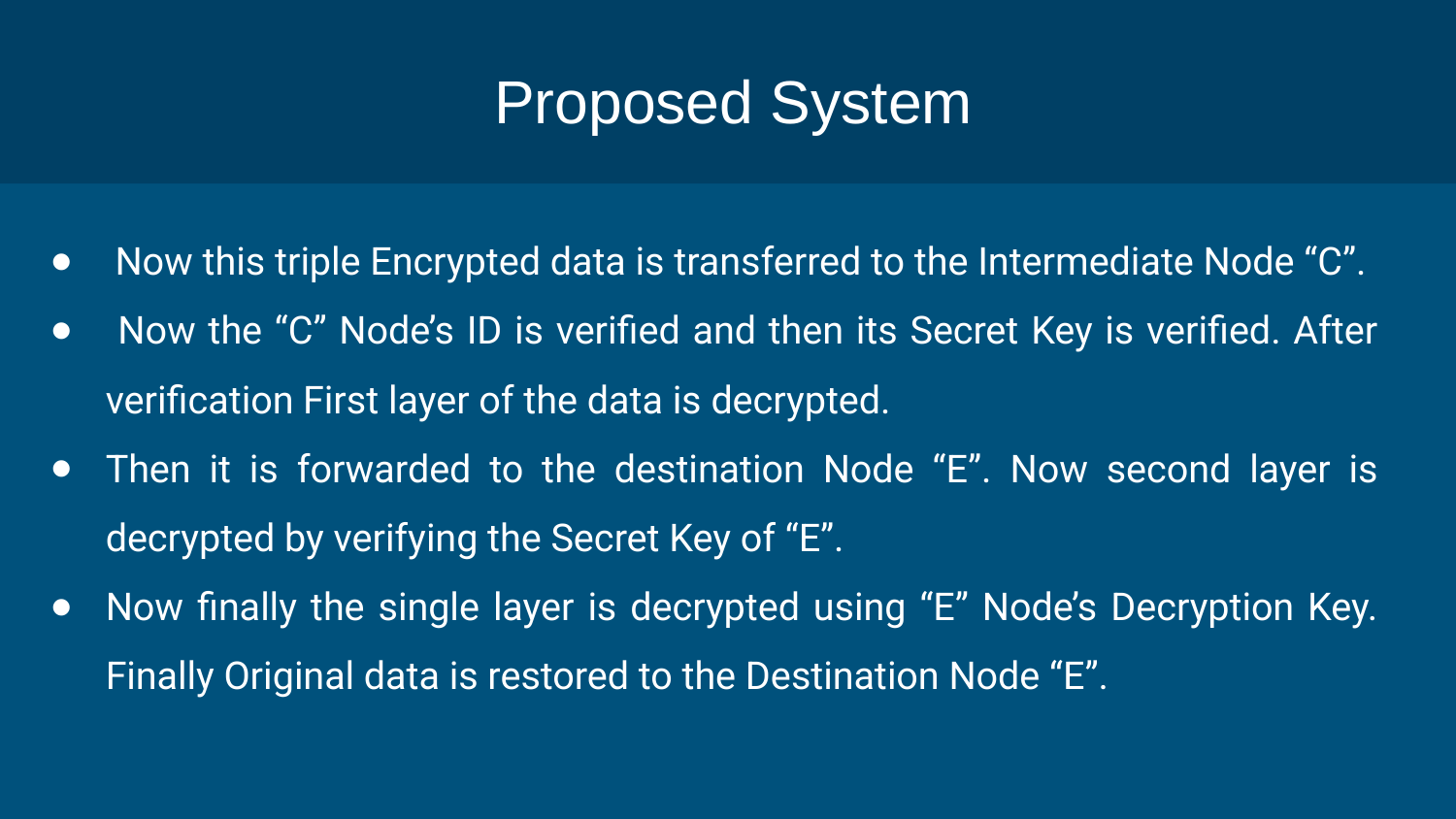

Proposed System
 Now this triple Encrypted data is transferred to the Intermediate Node “C”.
 Now the “C” Node’s ID is verified and then its Secret Key is verified. After verification First layer of the data is decrypted.
Then it is forwarded to the destination Node “E”. Now second layer is decrypted by verifying the Secret Key of “E”.
Now finally the single layer is decrypted using “E” Node’s Decryption Key. Finally Original data is restored to the Destination Node “E”.